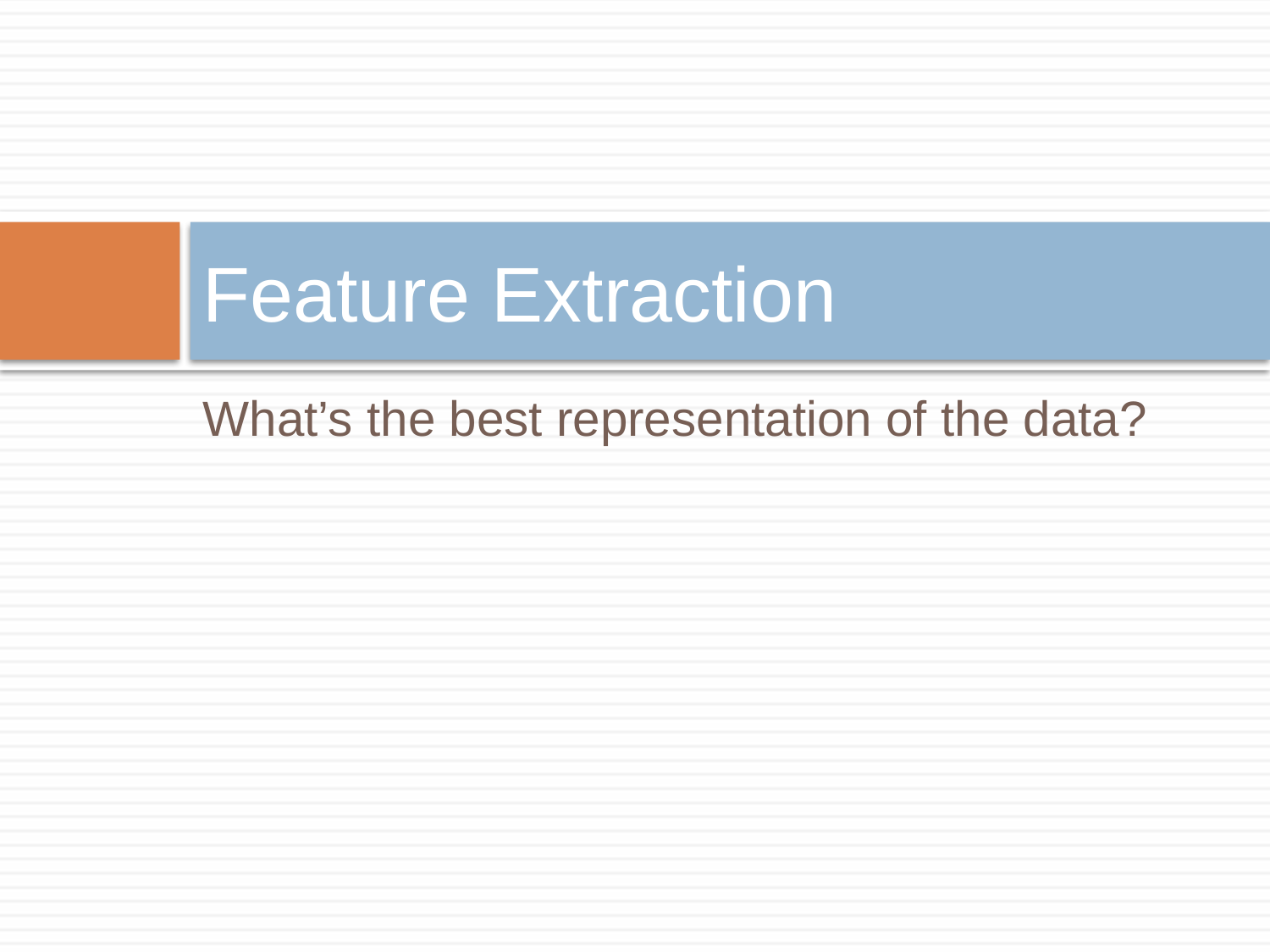

# Feature Extraction
What’s the best representation of the data?